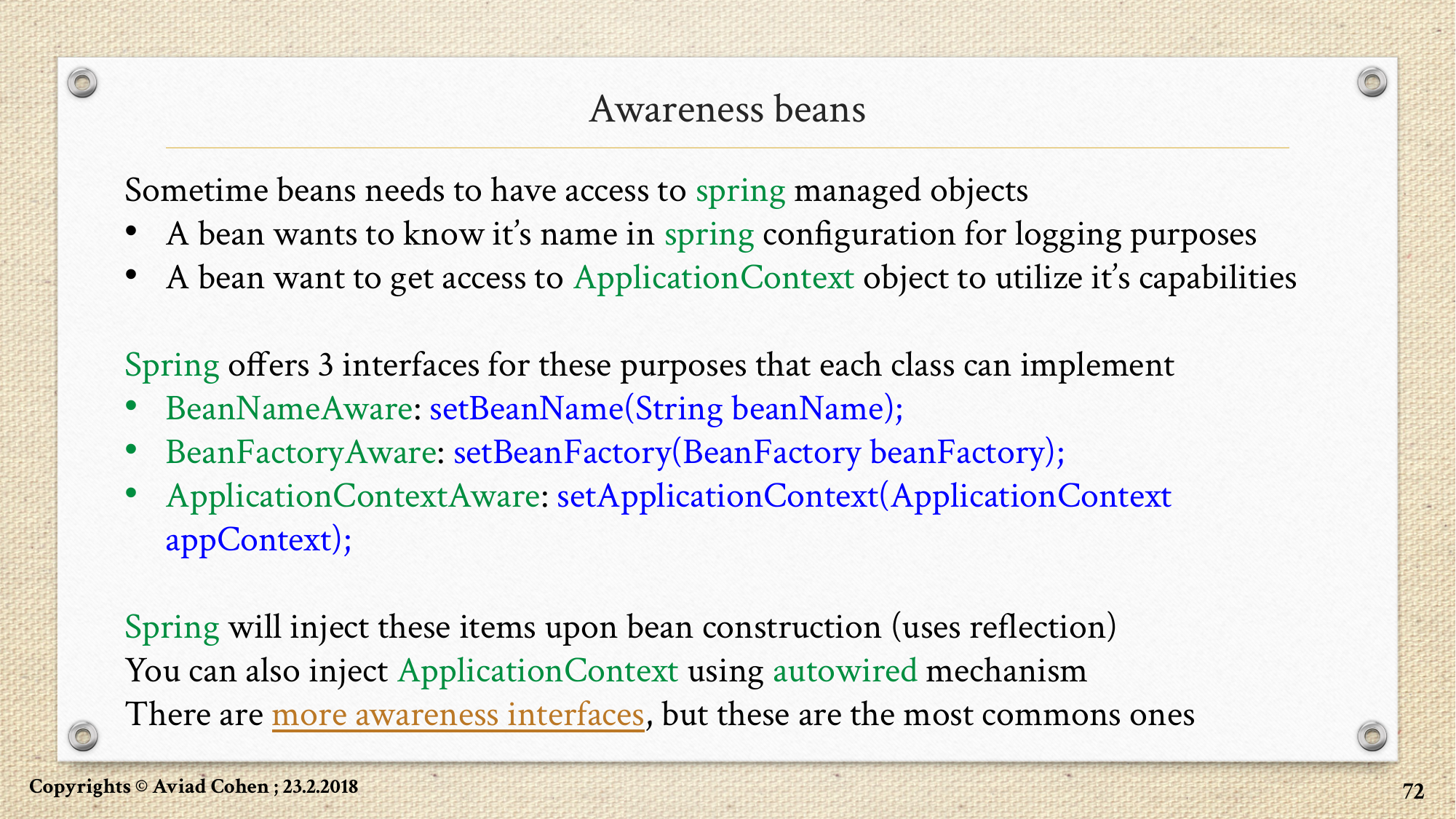

# Awareness beans
Sometime beans needs to have access to spring managed objects
A bean wants to know it’s name in spring configuration for logging purposes
A bean want to get access to ApplicationContext object to utilize it’s capabilities

Spring offers 3 interfaces for these purposes that each class can implement
BeanNameAware: setBeanName(String beanName);
BeanFactoryAware: setBeanFactory(BeanFactory beanFactory);
ApplicationContextAware: setApplicationContext(ApplicationContext appContext);

Spring will inject these items upon bean construction (uses reflection)
You can also inject ApplicationContext using autowired mechanism
There are more awareness interfaces, but these are the most commons ones
Copyrights © Aviad Cohen ; 23.2.2018
72